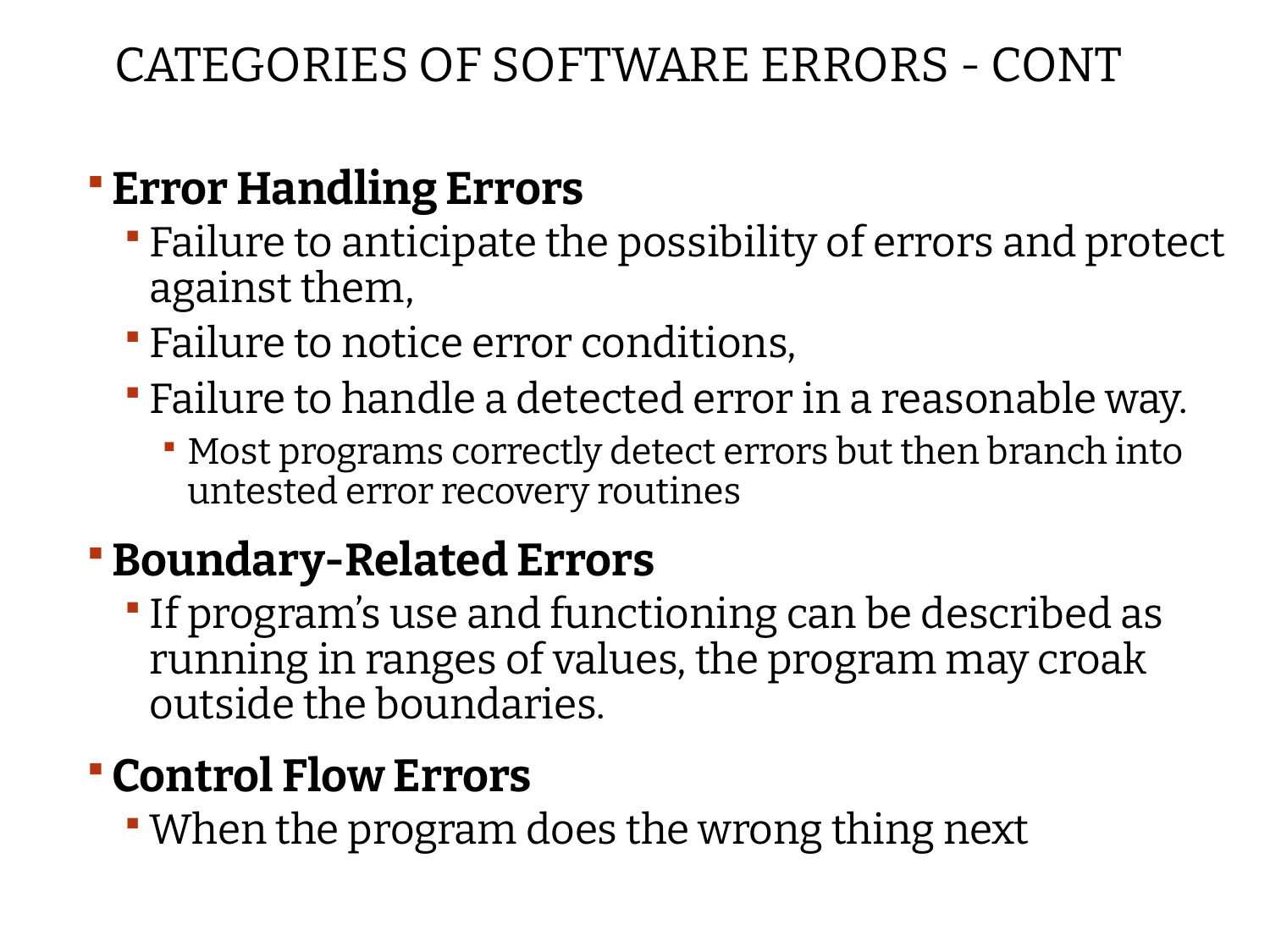

# Categories of Software Errors - cont
Error Handling Errors
Failure to anticipate the possibility of errors and protect against them,
Failure to notice error conditions,
Failure to handle a detected error in a reasonable way.
Most programs correctly detect errors but then branch into untested error recovery routines
Boundary-Related Errors
If program’s use and functioning can be described as running in ranges of values, the program may croak outside the boundaries.
Control Flow Errors
When the program does the wrong thing next
10